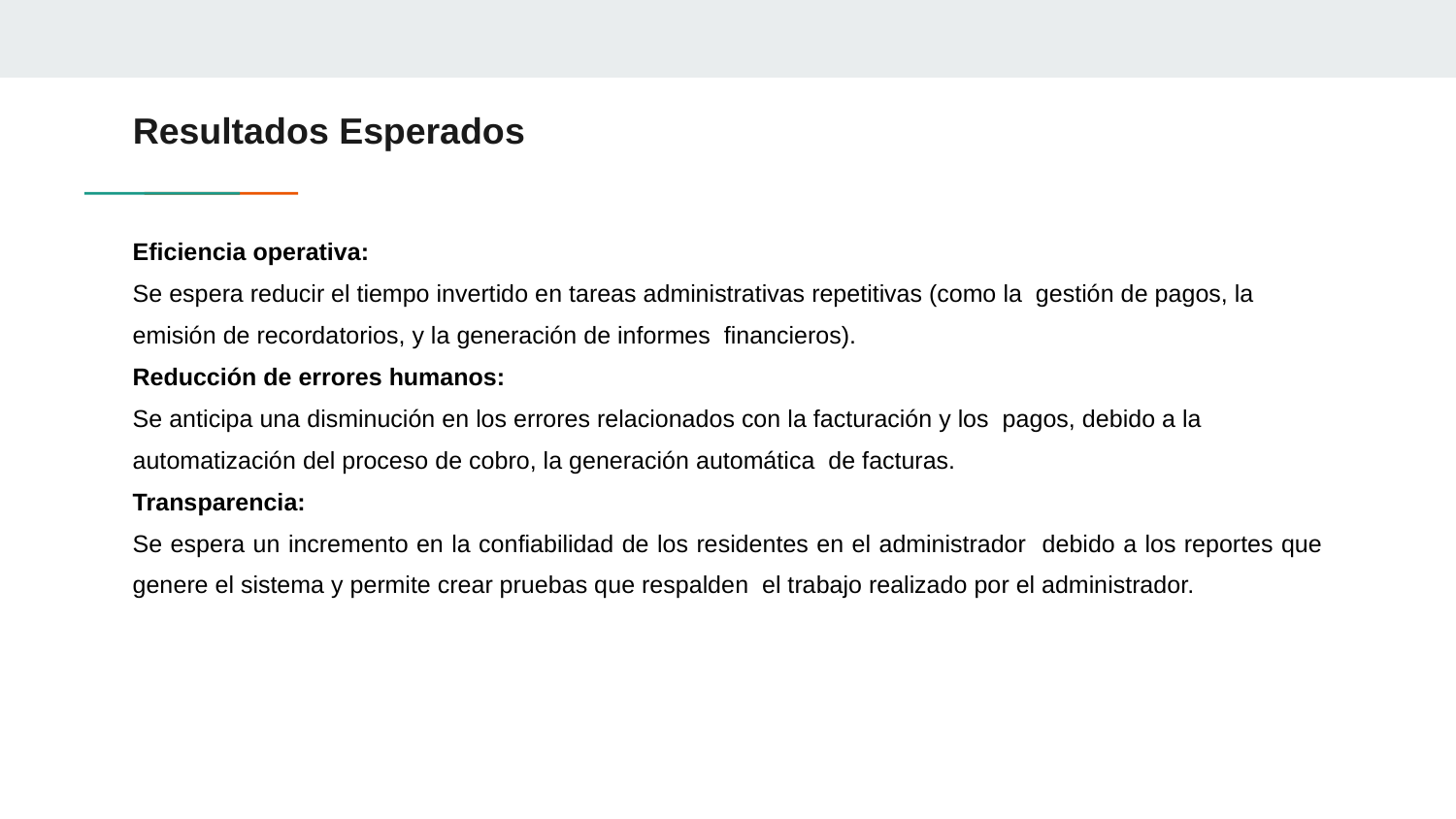

# Resultados Esperados

Eficiencia operativa:
Se espera reducir el tiempo invertido en tareas administrativas repetitivas (como la  gestión de pagos, la emisión de recordatorios, y la generación de informes  financieros).
Reducción de errores humanos:
Se anticipa una disminución en los errores relacionados con la facturación y los  pagos, debido a la automatización del proceso de cobro, la generación automática  de facturas.
Transparencia:
Se espera un incremento en la confiabilidad de los residentes en el administrador  debido a los reportes que genere el sistema y permite crear pruebas que respalden  el trabajo realizado por el administrador.